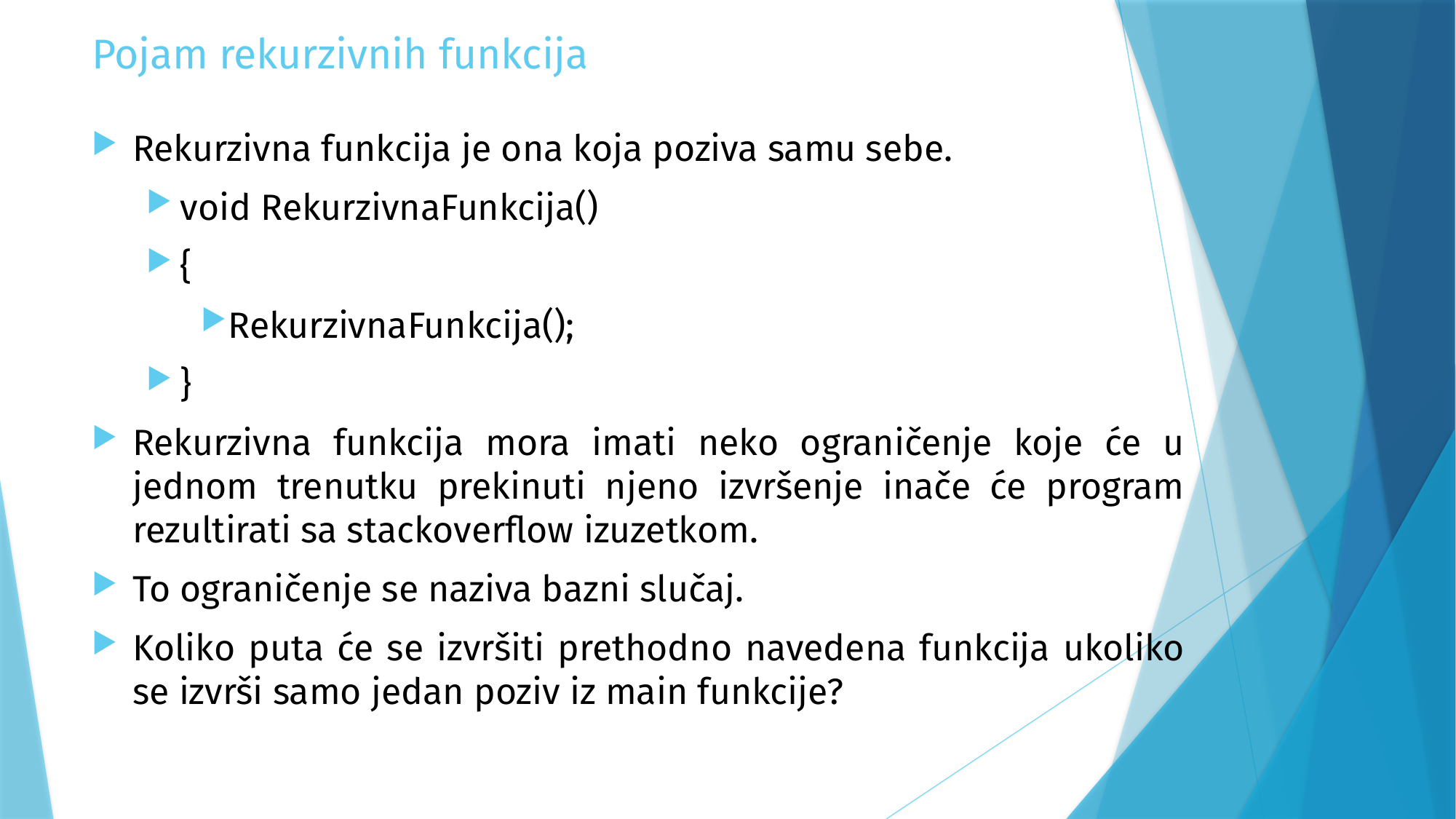

# Pojam rekurzivnih funkcija
Rekurzivna funkcija je ona koja poziva samu sebe.
void RekurzivnaFunkcija()
{
RekurzivnaFunkcija();
}
Rekurzivna funkcija mora imati neko ograničenje koje će u jednom trenutku prekinuti njeno izvršenje inače će program rezultirati sa stackoverflow izuzetkom.
To ograničenje se naziva bazni slučaj.
Koliko puta će se izvršiti prethodno navedena funkcija ukoliko se izvrši samo jedan poziv iz main funkcije?